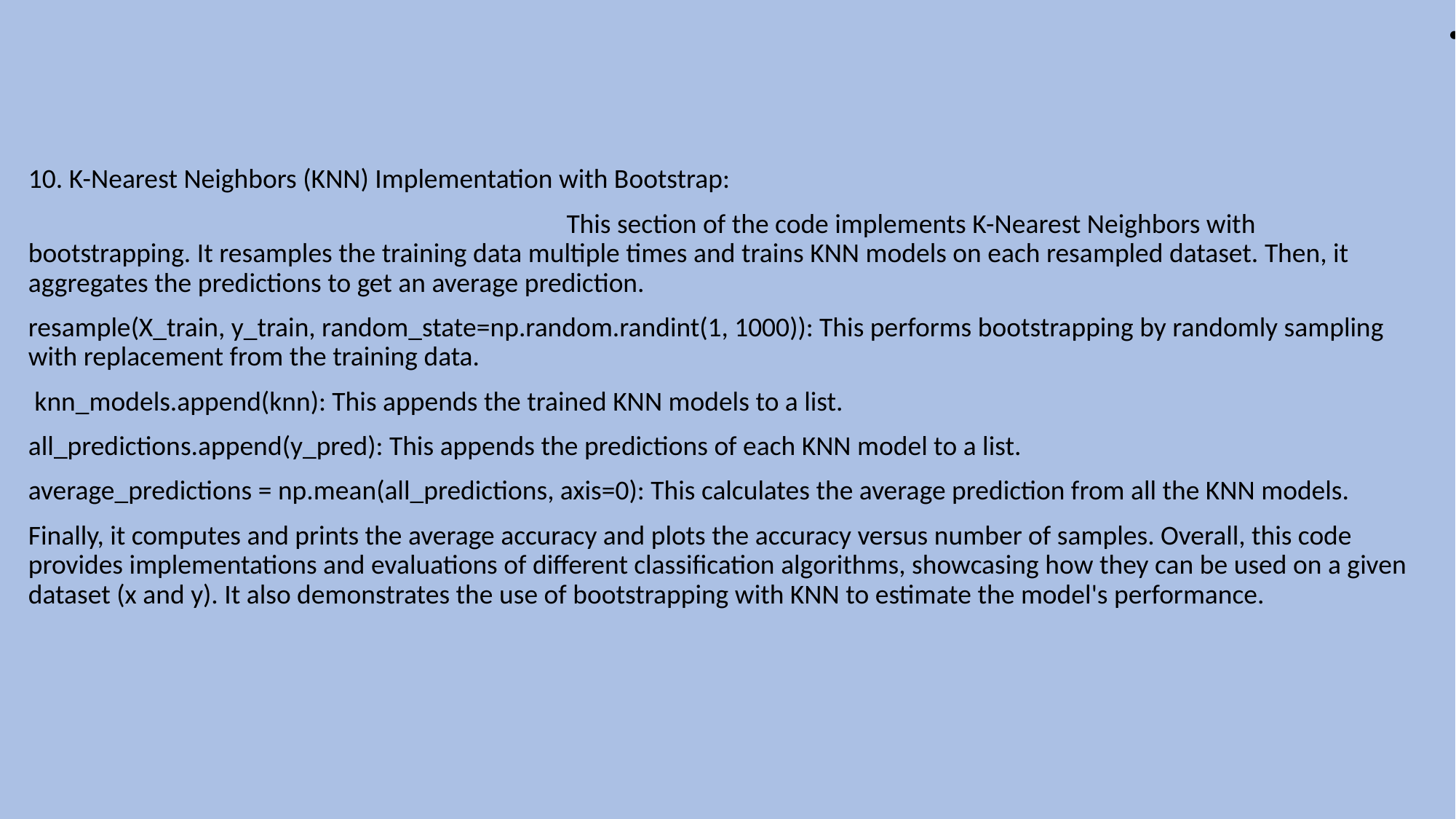

# .

10. K-Nearest Neighbors (KNN) Implementation with Bootstrap:
                                                                                       This section of the code implements K-Nearest Neighbors with bootstrapping. It resamples the training data multiple times and trains KNN models on each resampled dataset. Then, it aggregates the predictions to get an average prediction.
resample(X_train, y_train, random_state=np.random.randint(1, 1000)): This performs bootstrapping by randomly sampling with replacement from the training data.
 knn_models.append(knn): This appends the trained KNN models to a list.
all_predictions.append(y_pred): This appends the predictions of each KNN model to a list.
average_predictions = np.mean(all_predictions, axis=0): This calculates the average prediction from all the KNN models.
Finally, it computes and prints the average accuracy and plots the accuracy versus number of samples. Overall, this code provides implementations and evaluations of different classification algorithms, showcasing how they can be used on a given dataset (x and y). It also demonstrates the use of bootstrapping with KNN to estimate the model's performance.